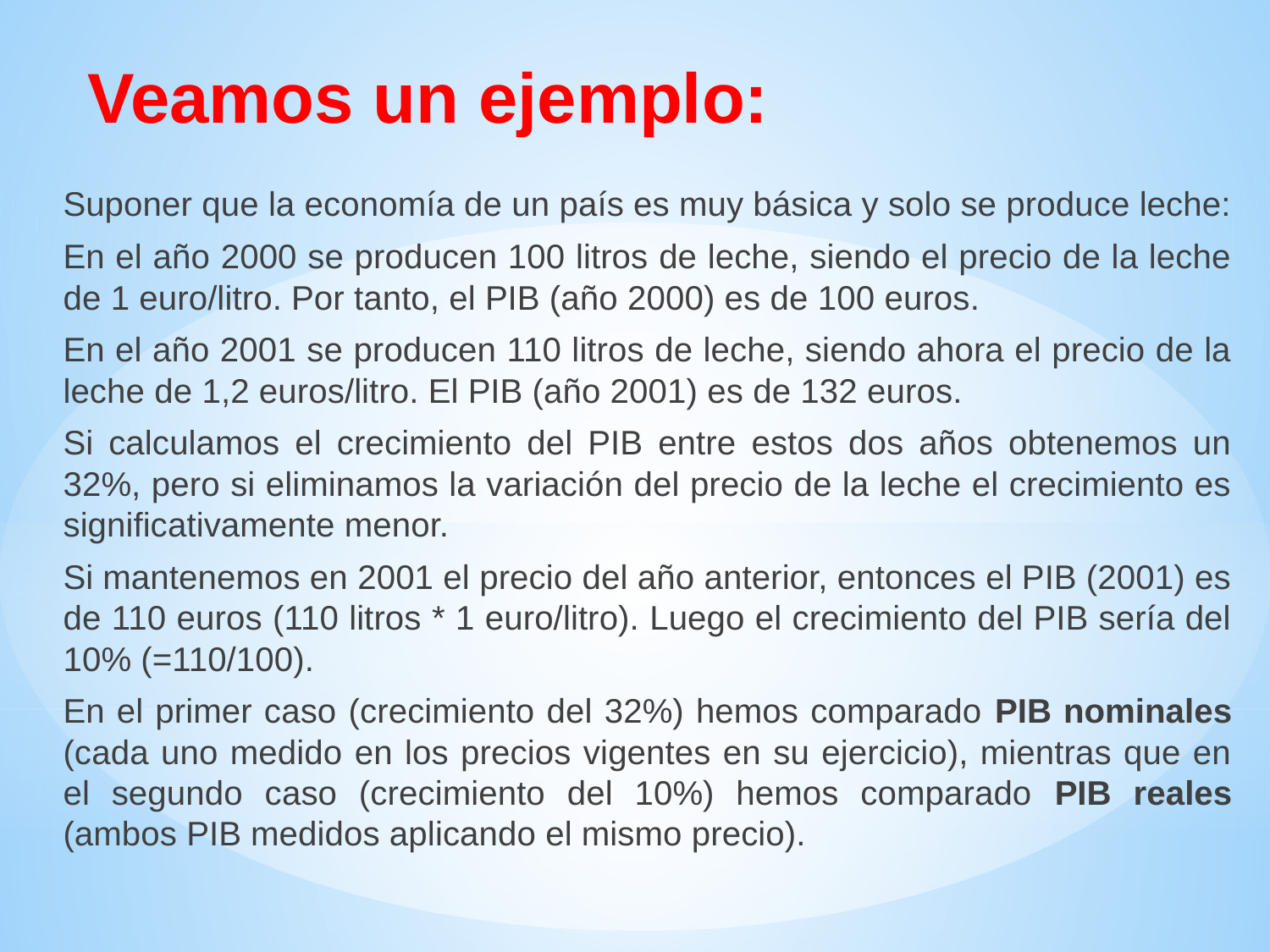

# Veamos un ejemplo:
Suponer que la economía de un país es muy básica y solo se produce leche:
En el año 2000 se producen 100 litros de leche, siendo el precio de la leche de 1 euro/litro. Por tanto, el PIB (año 2000) es de 100 euros.
En el año 2001 se producen 110 litros de leche, siendo ahora el precio de la leche de 1,2 euros/litro. El PIB (año 2001) es de 132 euros.
Si calculamos el crecimiento del PIB entre estos dos años obtenemos un 32%, pero si eliminamos la variación del precio de la leche el crecimiento es significativamente menor.
Si mantenemos en 2001 el precio del año anterior, entonces el PIB (2001) es de 110 euros (110 litros * 1 euro/litro). Luego el crecimiento del PIB sería del 10% (=110/100).
En el primer caso (crecimiento del 32%) hemos comparado PIB nominales (cada uno medido en los precios vigentes en su ejercicio), mientras que en el segundo caso (crecimiento del 10%) hemos comparado PIB reales (ambos PIB medidos aplicando el mismo precio).